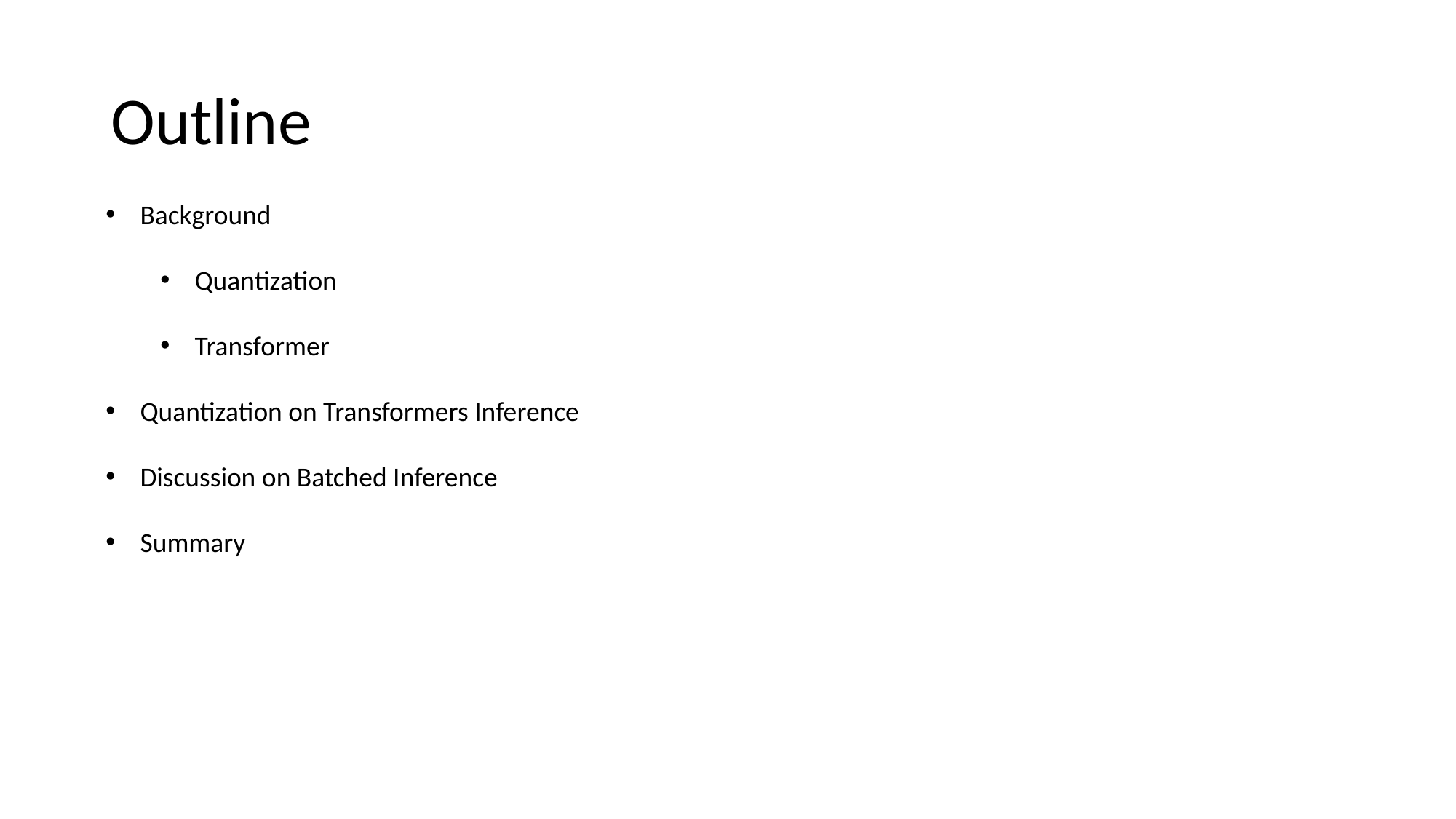

# Outline
Background

Quantization

Transformer

Quantization on Transformers Inference

Discussion on Batched Inference

Summary